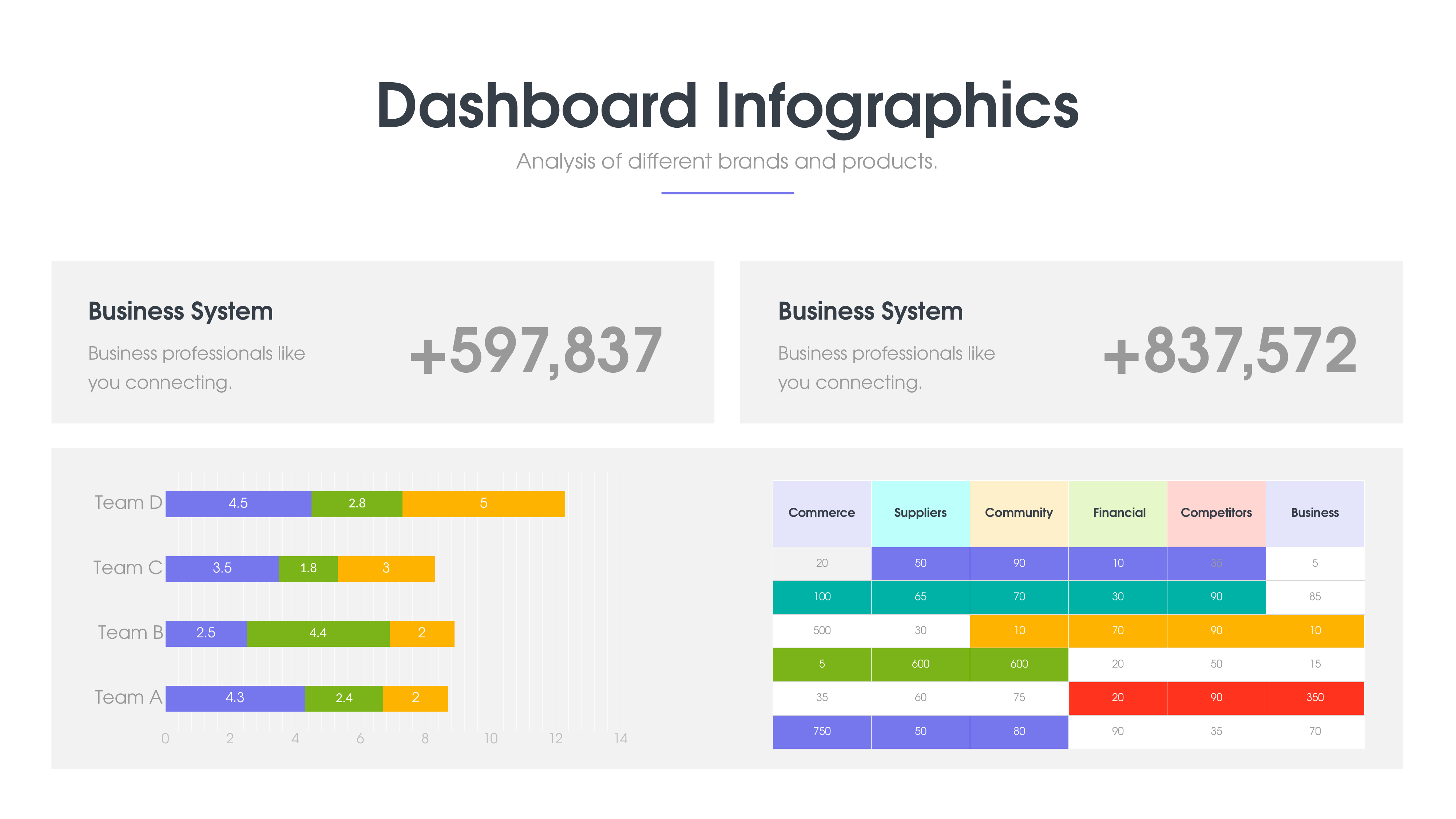

Dashboard Infographics
Analysis of different brands and products.

Business System
Business System
+597,837
+837,572
Business professionals like you connecting.
Business professionals like you connecting.

### Chart

| Category | Series 1 | Series 2 | Series 3 |
|---|---|---|---|
| Team A | 4.3 | 2.4 | 2.0 |
| Team B | 2.5 | 4.4 | 2.0 |
| Team C | 3.5 | 1.8 | 3.0 |
| Team D | 4.5 | 2.8 | 5.0 |
| Commerce | Suppliers | Community | Financial | Competitors | Business |
| --- | --- | --- | --- | --- | --- |
| 20 | 50 | 90 | 10 | 35 | 5 |
| 100 | 65 | 70 | 30 | 90 | 85 |
| 500 | 30 | 10 | 70 | 90 | 10 |
| 5 | 600 | 600 | 20 | 50 | 15 |
| 35 | 60 | 75 | 20 | 90 | 350 |
| 750 | 50 | 80 | 90 | 35 | 70 |